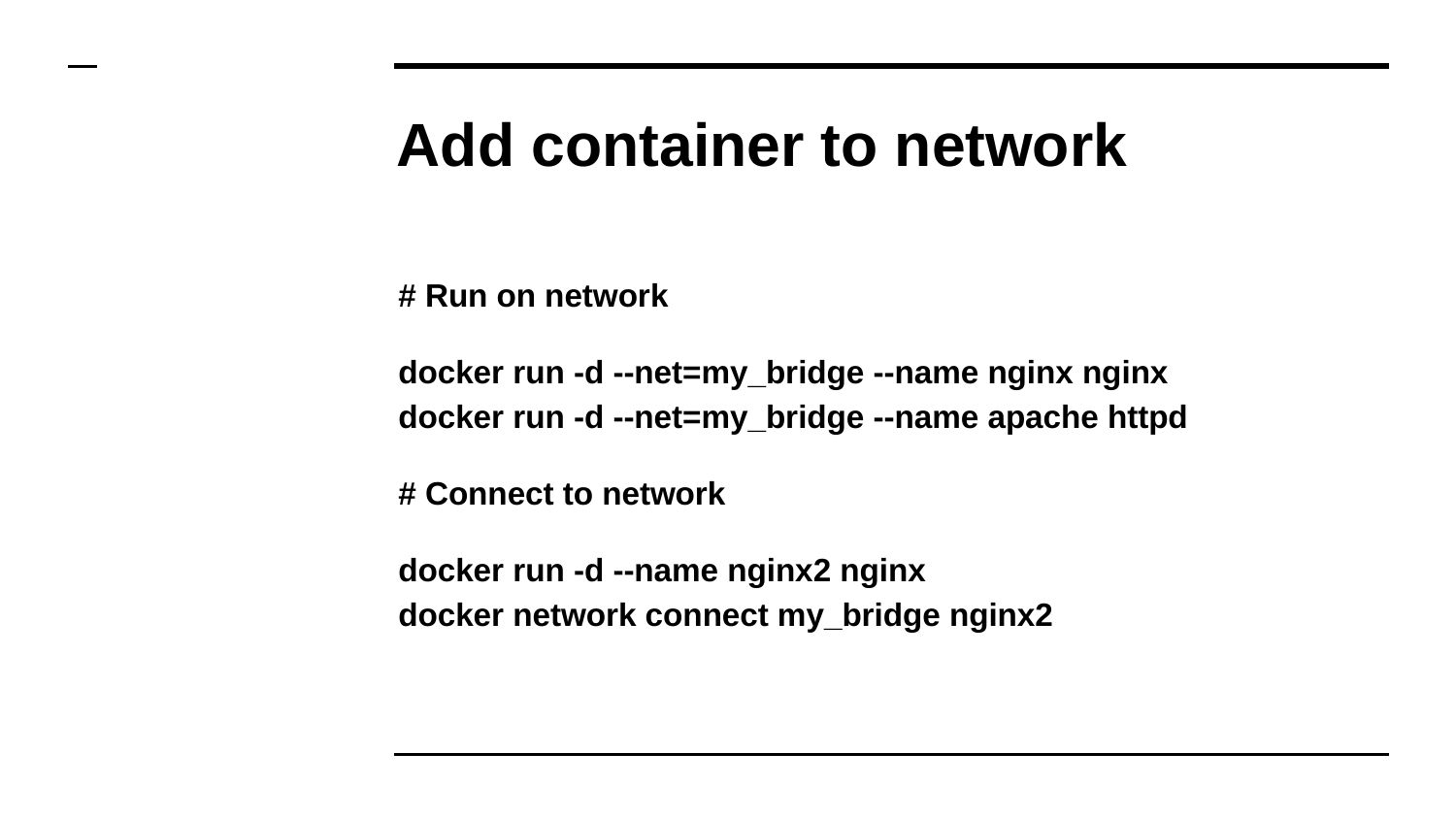

# Add container to network
# Run on network
docker run -d --net=my_bridge --name nginx nginx
docker run -d --net=my_bridge --name apache httpd
# Connect to network
docker run -d --name nginx2 nginx
docker network connect my_bridge nginx2